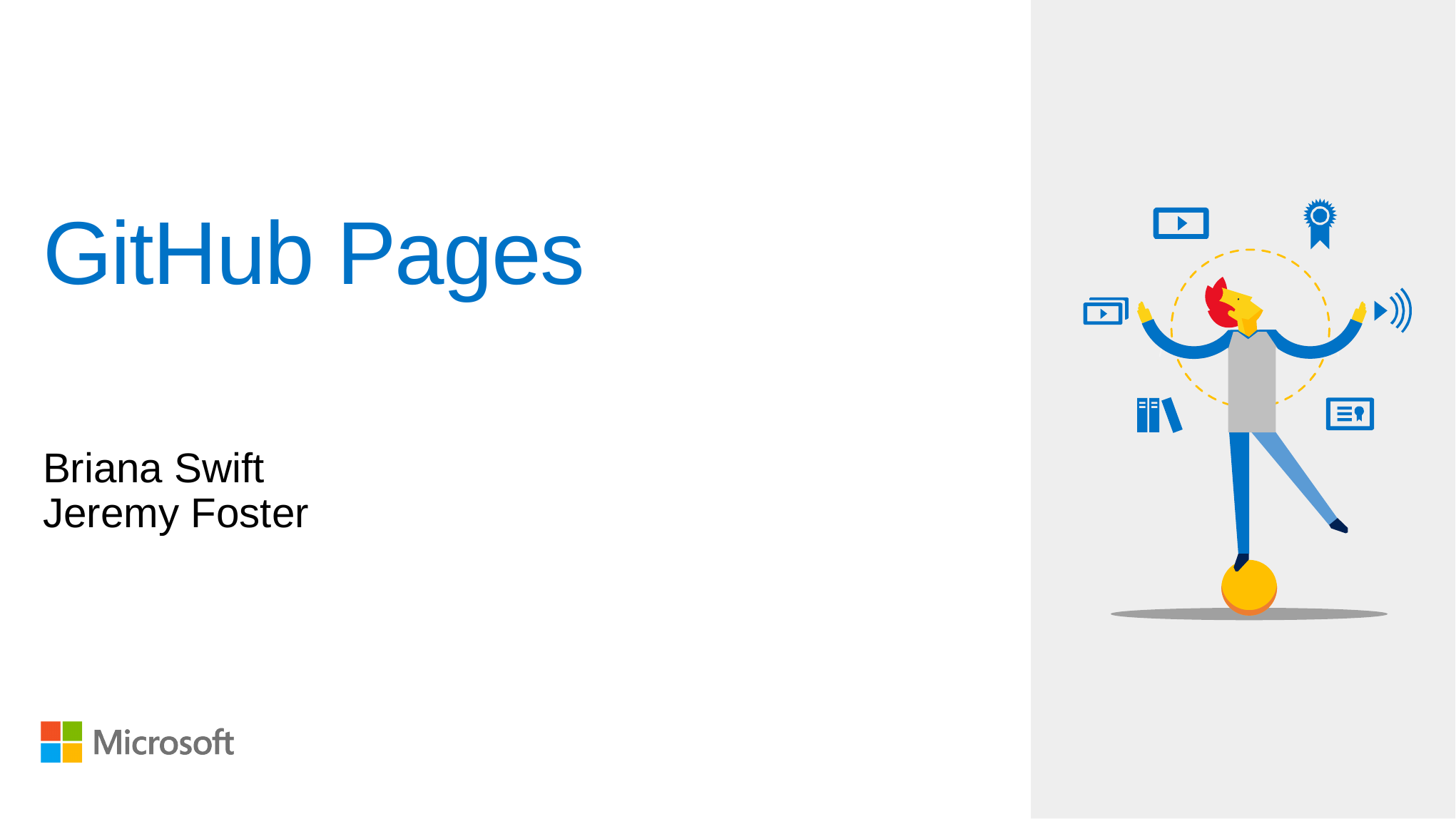

# GitHub Pages
Briana Swift
Jeremy Foster